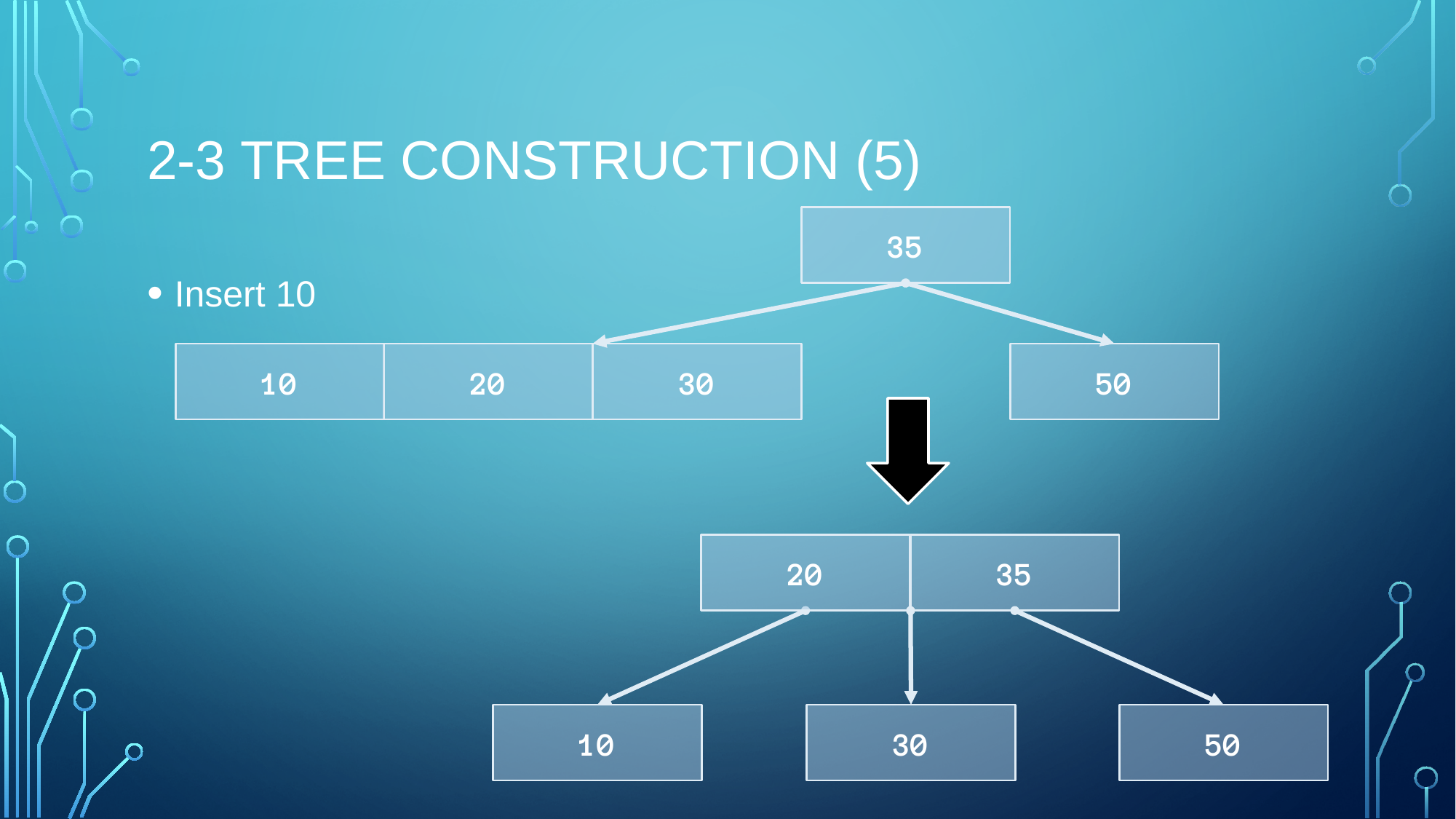

# 2-3 Tree Construction (5)
35
Insert 10
10
20
30
50

20
35
10
30
50